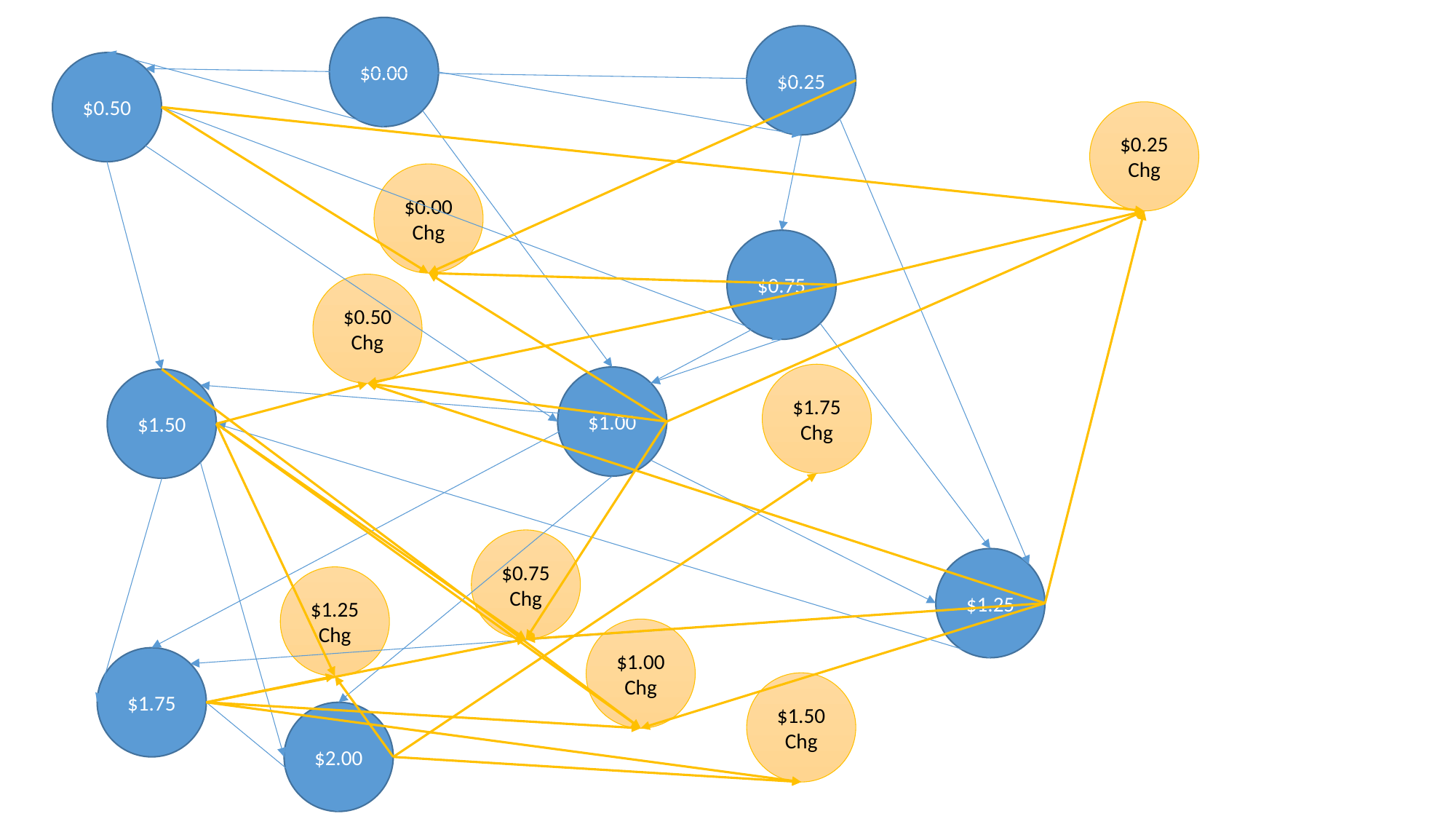

$0.00
$0.25
$0.50
$0.25
Chg
$0.00
Chg
$0.75
$0.50 Chg
$1.75
Chg
$1.00
$1.50
$0.75
Chg
$1.25
$1.25
Chg
$1.00
Chg
$1.75
$1.50
Chg
$2.00